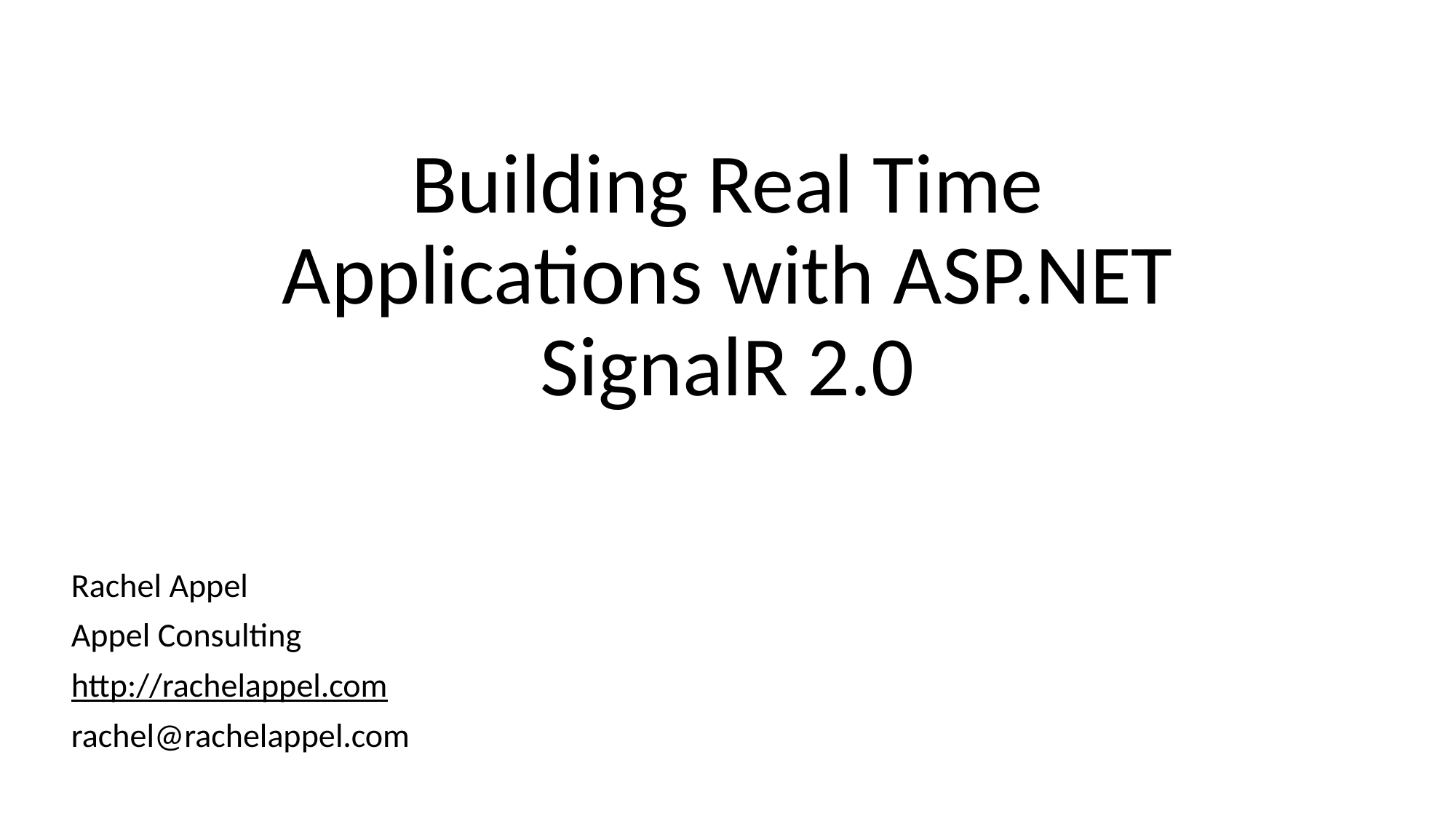

# Building Real Time Applications with ASP.NET SignalR 2.0
Rachel Appel
Appel Consulting
http://rachelappel.com
rachel@rachelappel.com